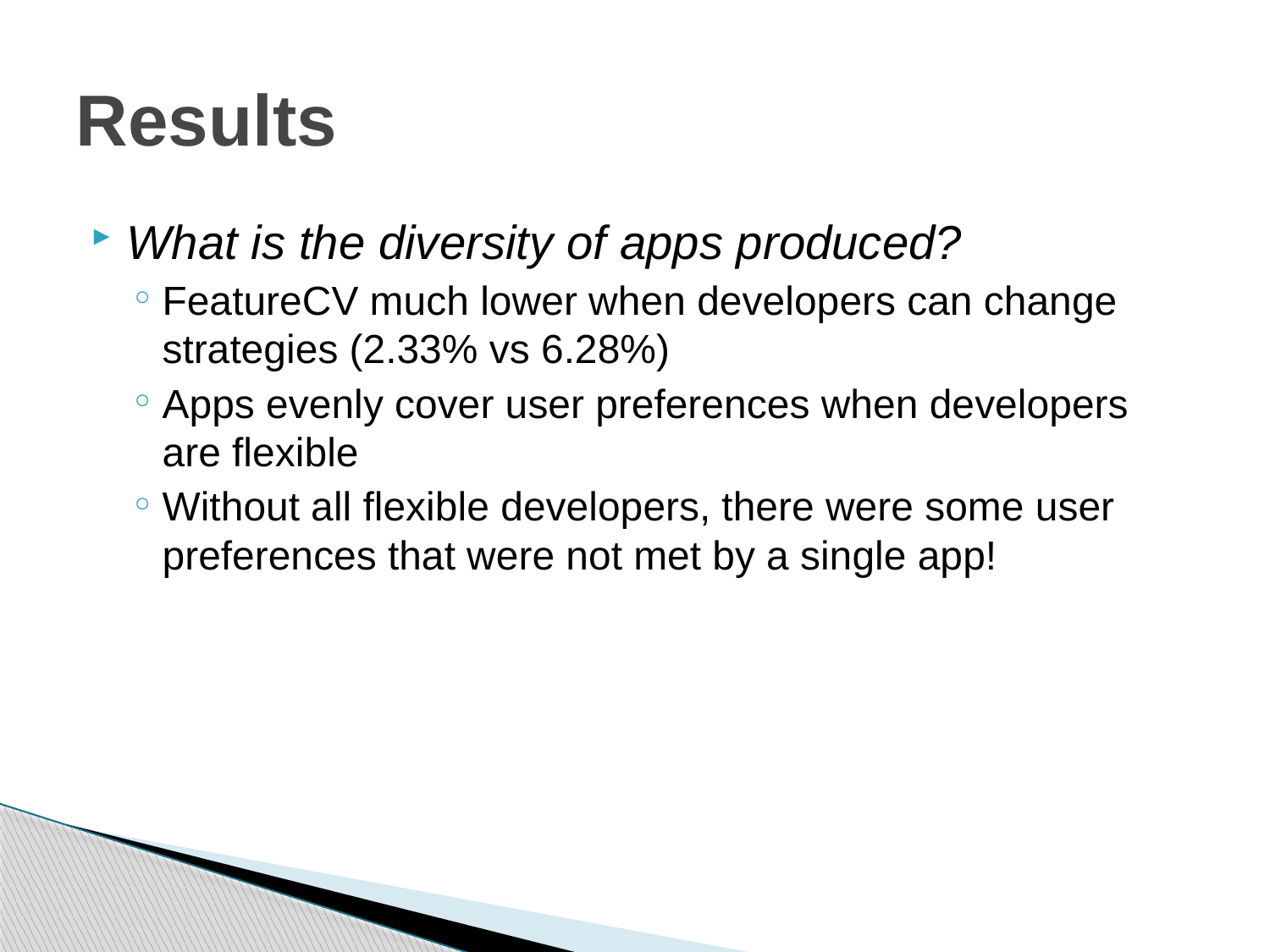

# Results
What is the diversity of apps produced?
FeatureCV much lower when developers can change strategies (2.33% vs 6.28%)
Apps evenly cover user preferences when developers are flexible
Without all flexible developers, there were some user preferences that were not met by a single app!